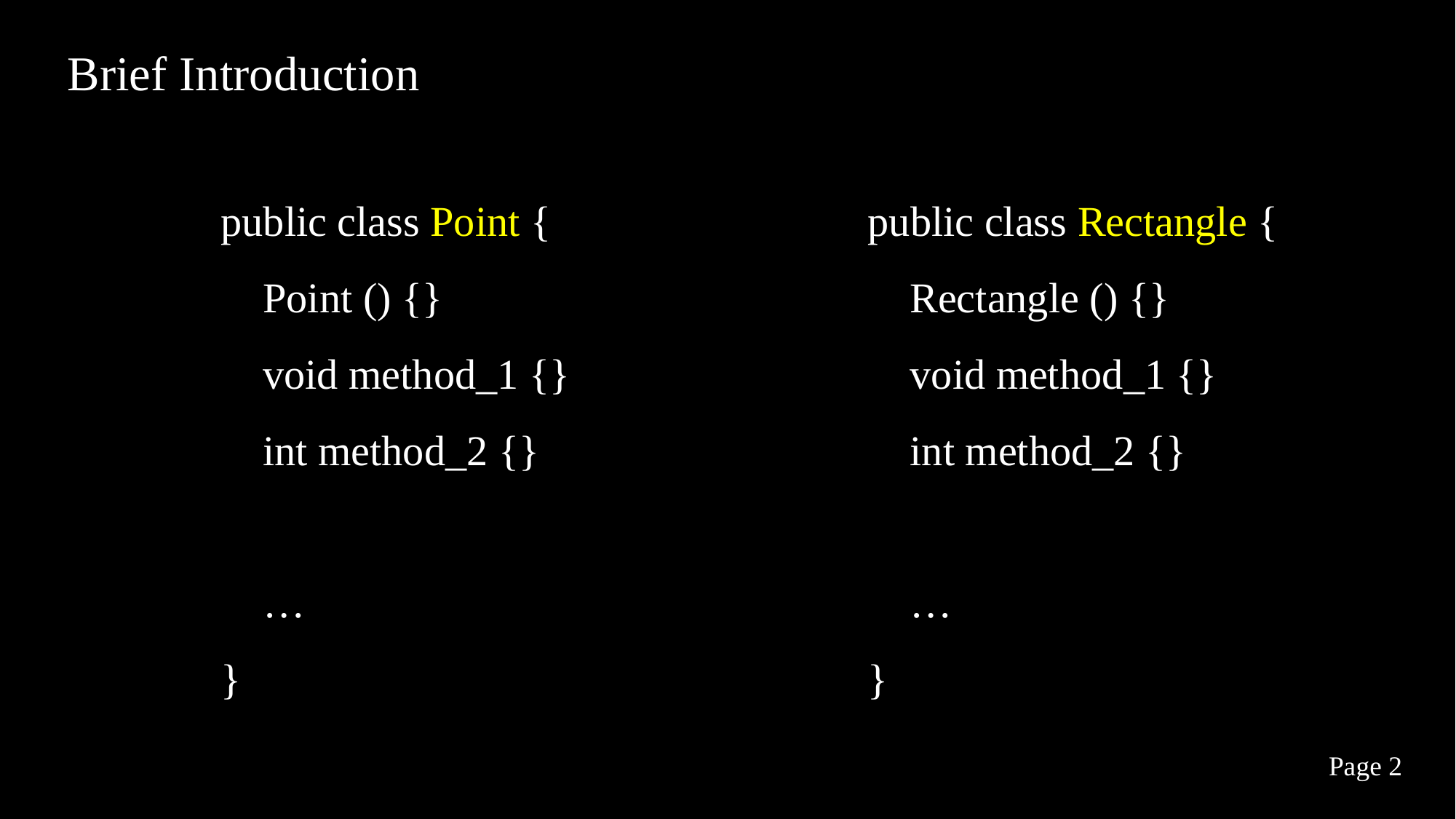

Brief Introduction
public class Point {
    Point () {}
    void method_1 {}
    int method_2 {}

    …
}
public class Rectangle {
    Rectangle () {}
    void method_1 {}
    int method_2 {}

    …
}
Page 2